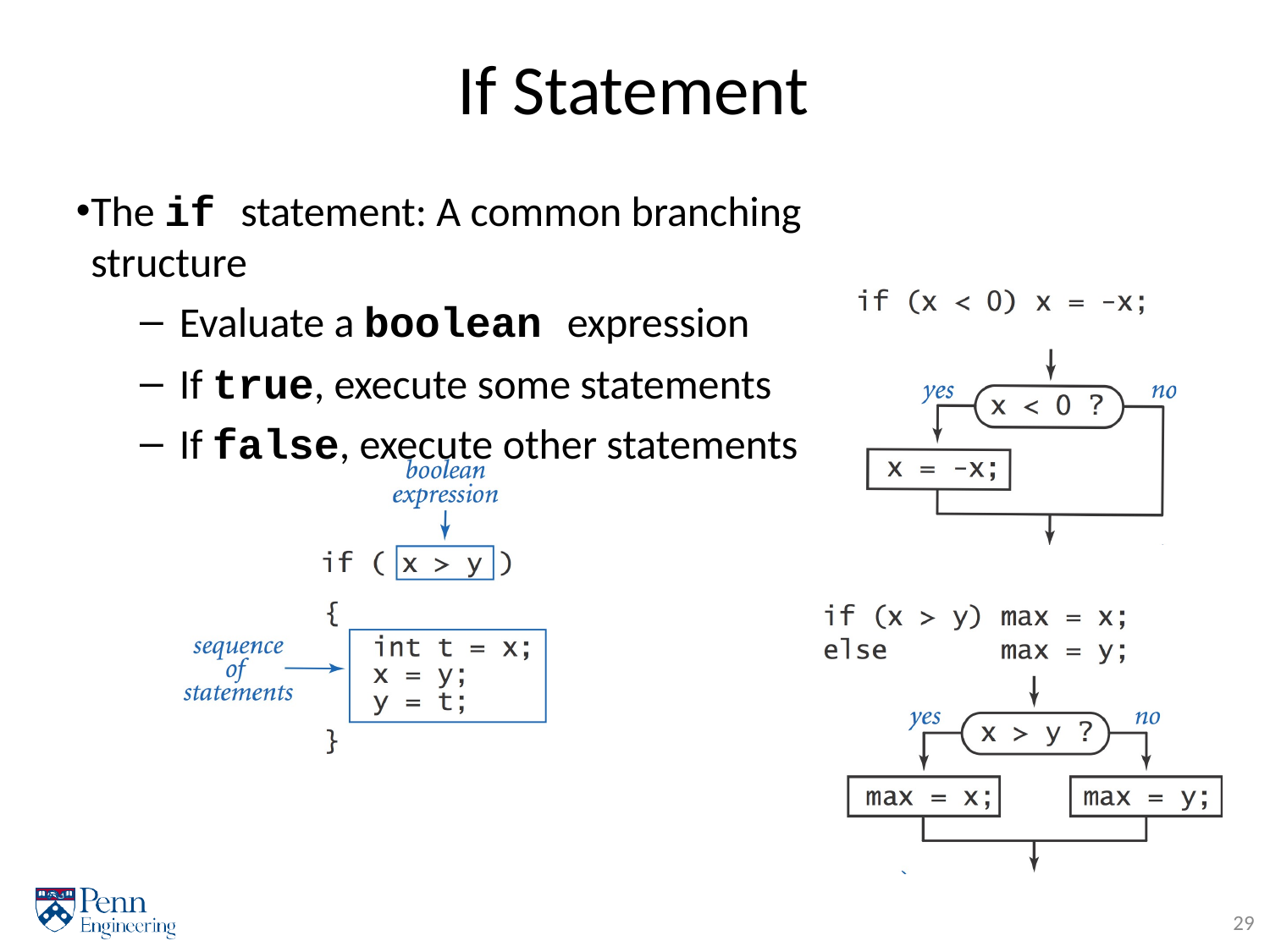

# If Statement
The if statement: A common branching structure
Evaluate a boolean expression
If true, execute some statements
If false, execute other statements

29